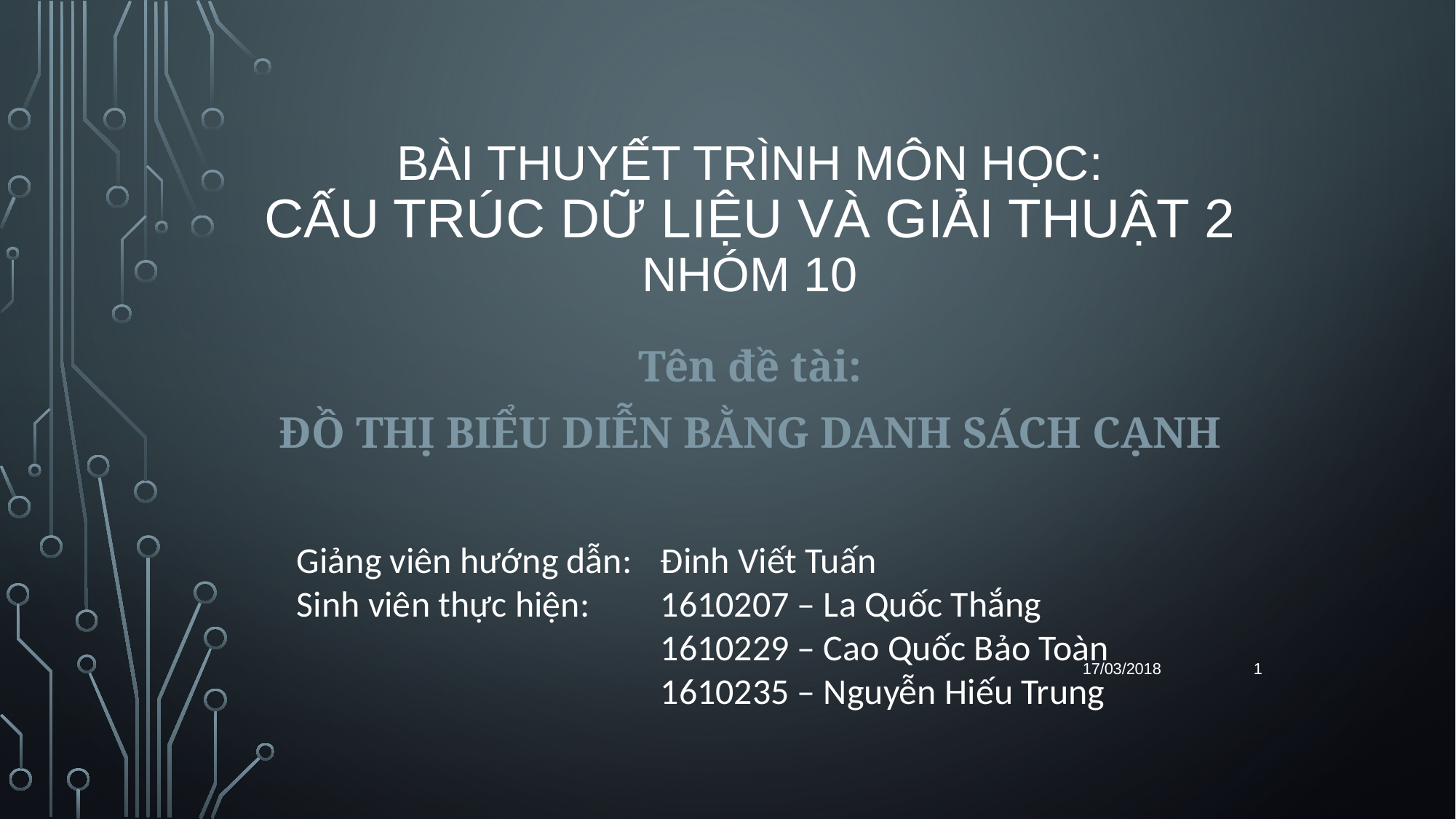

# Bài thuyết trình MÔN HỌC: CẤU TRÚC DỮ LIỆU VÀ GIẢI THUẬT 2 Nhóm 10
Tên đề tài:
ĐỒ THỊ BIỂU DIỄN BẰNG DANH SÁCH CẠNH
Giảng viên hướng dẫn: 	Đinh Viết Tuấn
Sinh viên thực hiện: 	1610207 – La Quốc Thắng
	1610229 – Cao Quốc Bảo Toàn
	1610235 – Nguyễn Hiếu Trung
1
17/03/2018